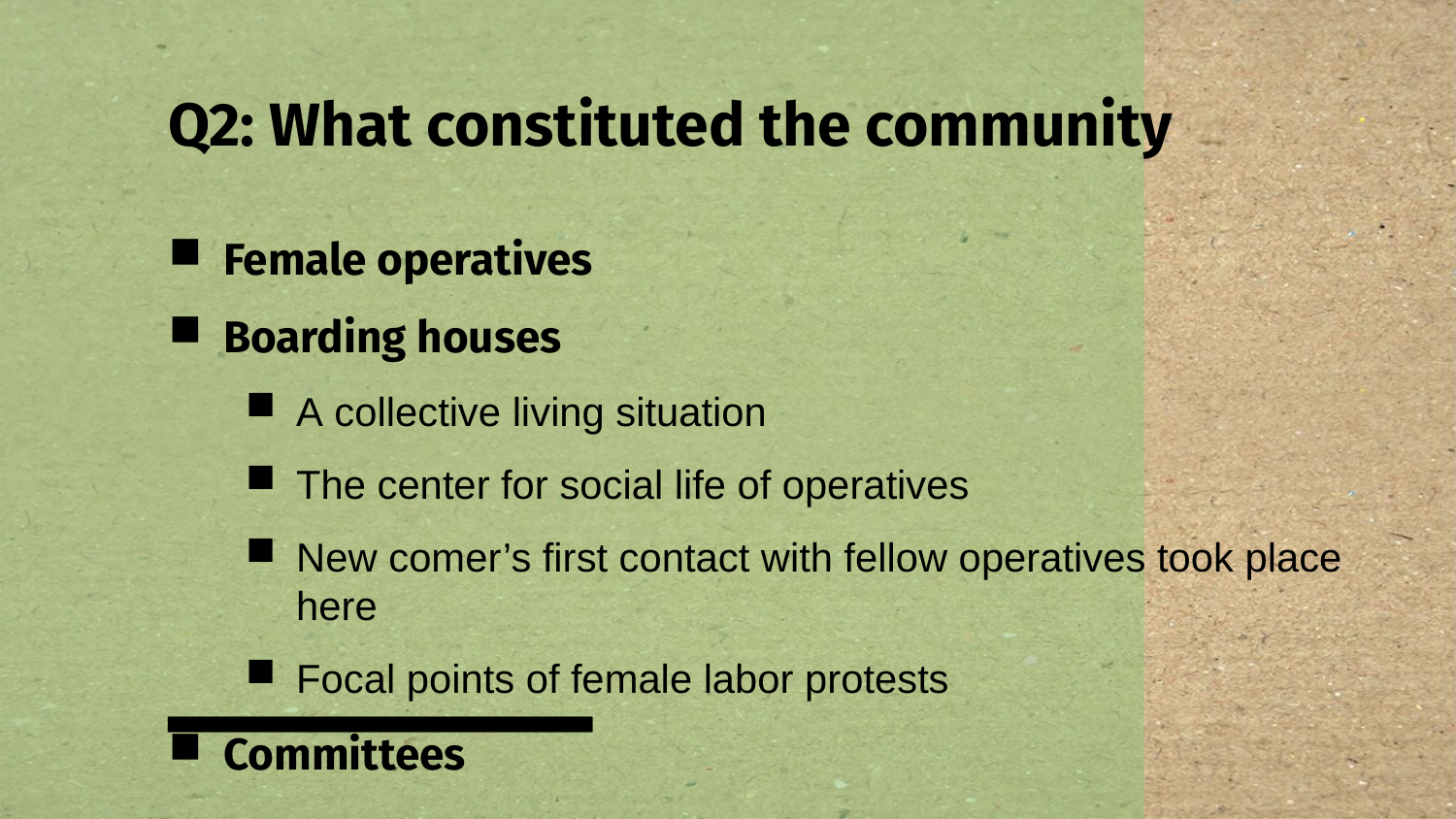

# Q2: What constituted the community
Female operatives
Boarding houses
A collective living situation
The center for social life of operatives
New comer’s first contact with fellow operatives took place here
Focal points of female labor protests
Committees